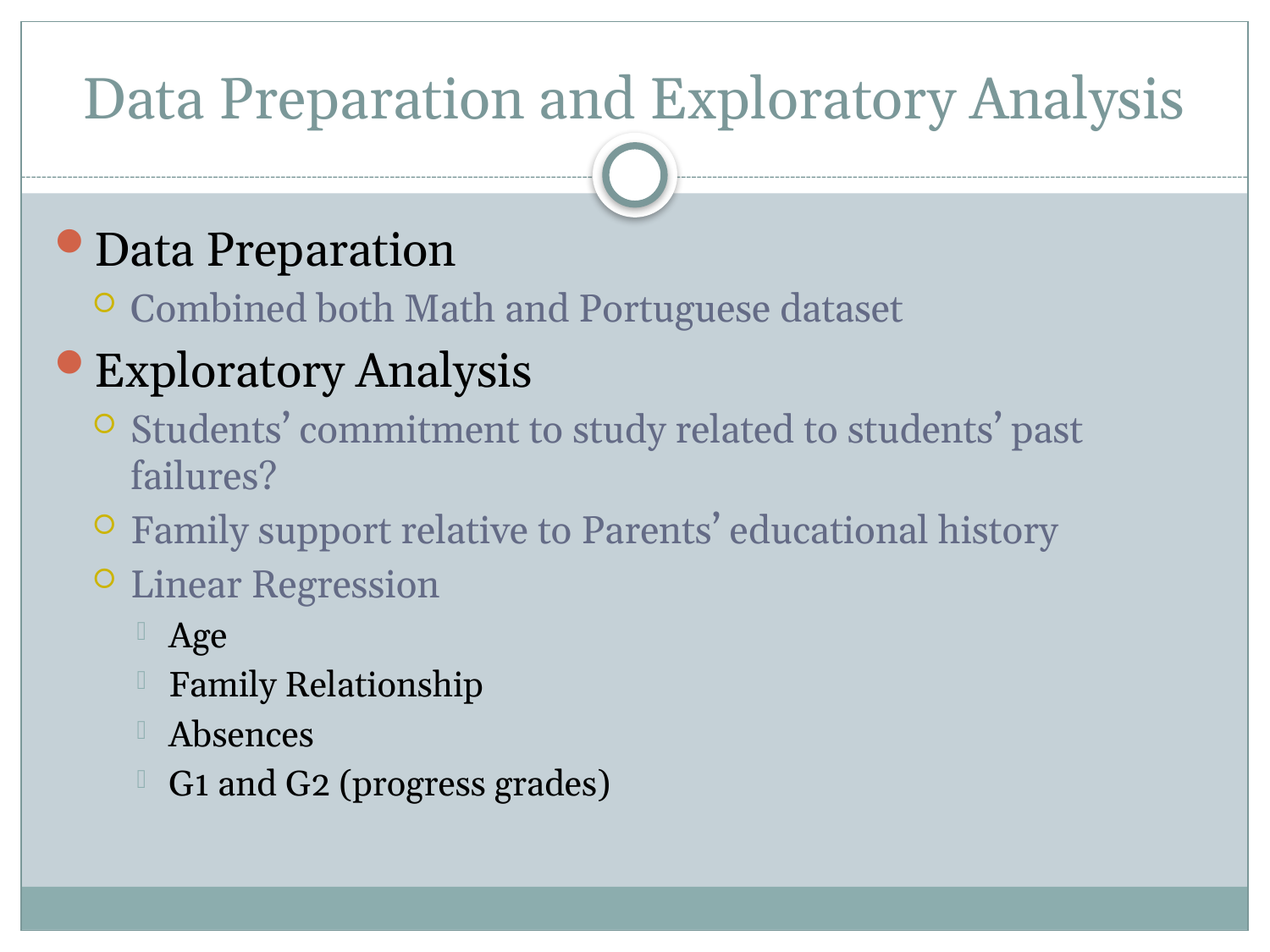

# Data Preparation and Exploratory Analysis
Data Preparation
Combined both Math and Portuguese dataset
Exploratory Analysis
Students’ commitment to study related to students’ past failures?
Family support relative to Parents’ educational history
Linear Regression
Age
Family Relationship
Absences
G1 and G2 (progress grades)